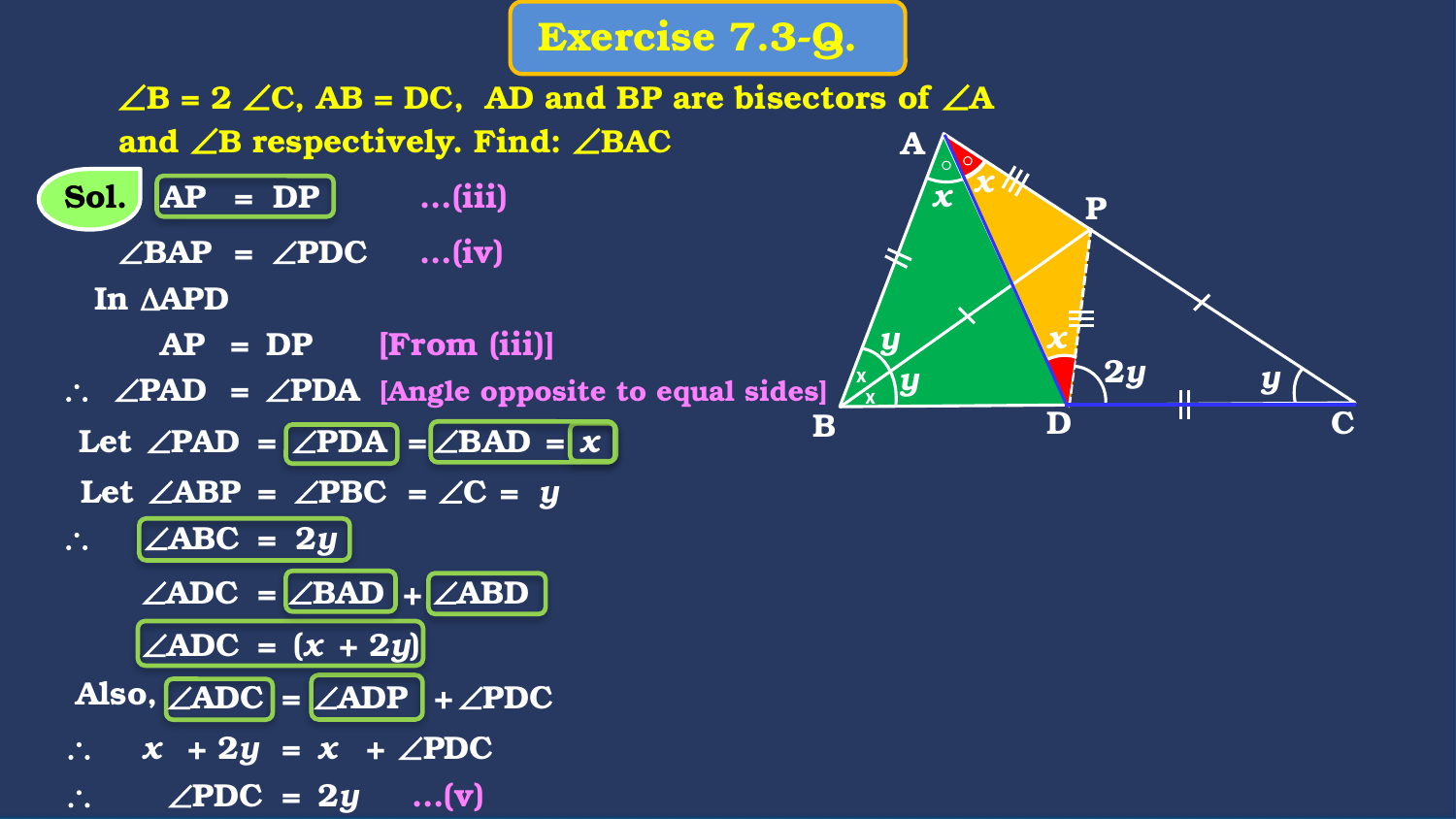

Exercise 7.3-Q.
    ∠B = 2 ∠C, AB = DC,  AD and BP are bisectors of ∠A
    and ∠B respectively. Find: ∠BAC

A

P
x
x
D
C
B

x
x
AP
=
DP
…(iii)

Sol.

∠BAP
=
∠PDC
…(iv)
In ΔAPD
x
y
AP
=
DP
[From (iii)]
2y
y
y

∴
∠PAD
=
∠PDA
[Angle opposite to equal sides]
∠BAD
=
x
Let
∠PAD
=
∠PDA
=

Let
∠ABP
=
∠PBC
=
∠C
=  y
∴
∠ABC
=
2y

∠ADC
=
∠BAD
∠ABD
+

∠ADC
=
(x
+
2y)

Also,
∠ADC
=
∠ADP
+
∠PDC

∴
x
+
2y
=
x
+
∠PDC
∴
∠PDC
=
2y
…(v)